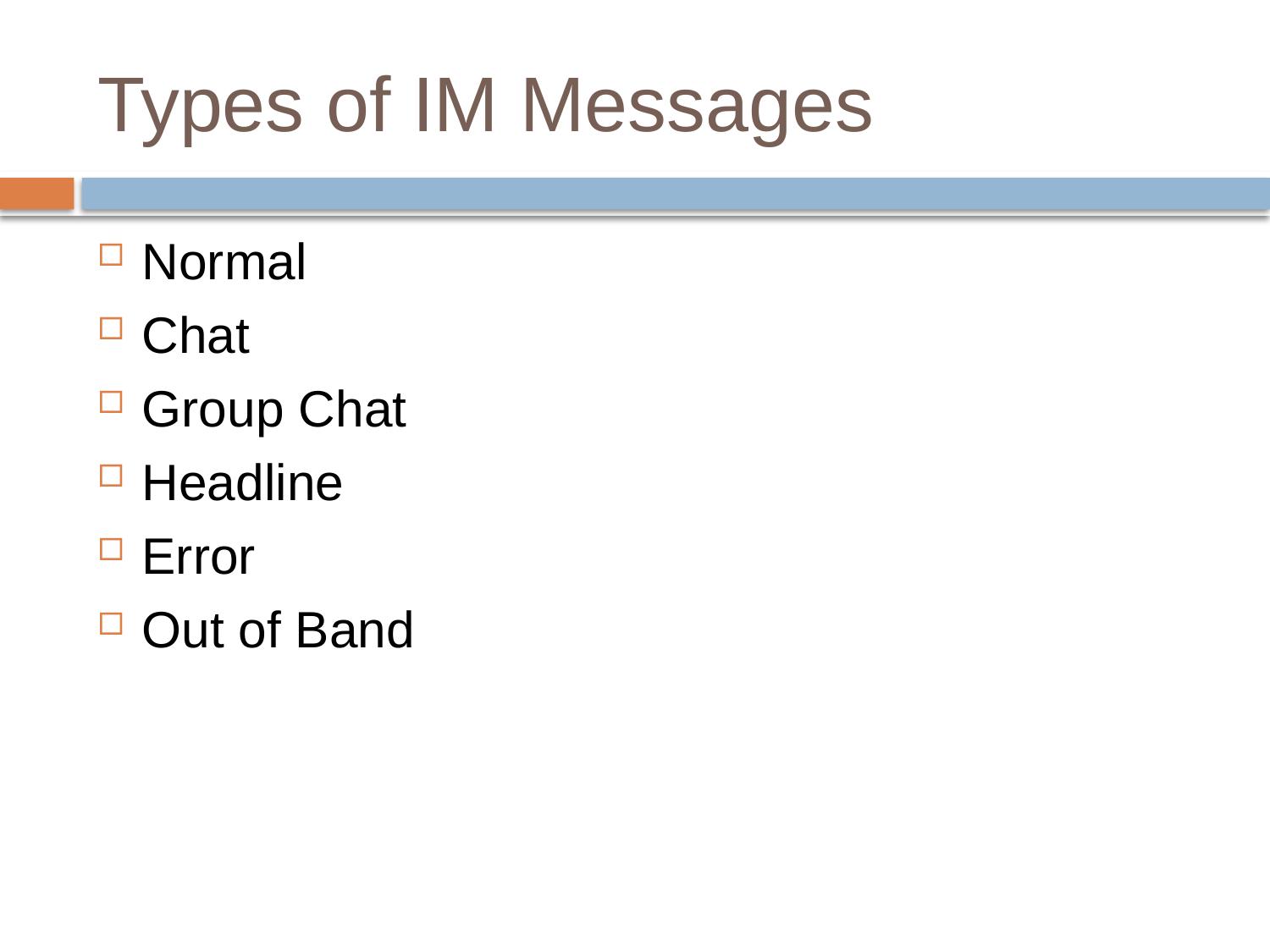

# Types of IM Messages
Normal
Chat
Group Chat
Headline
Error
Out of Band